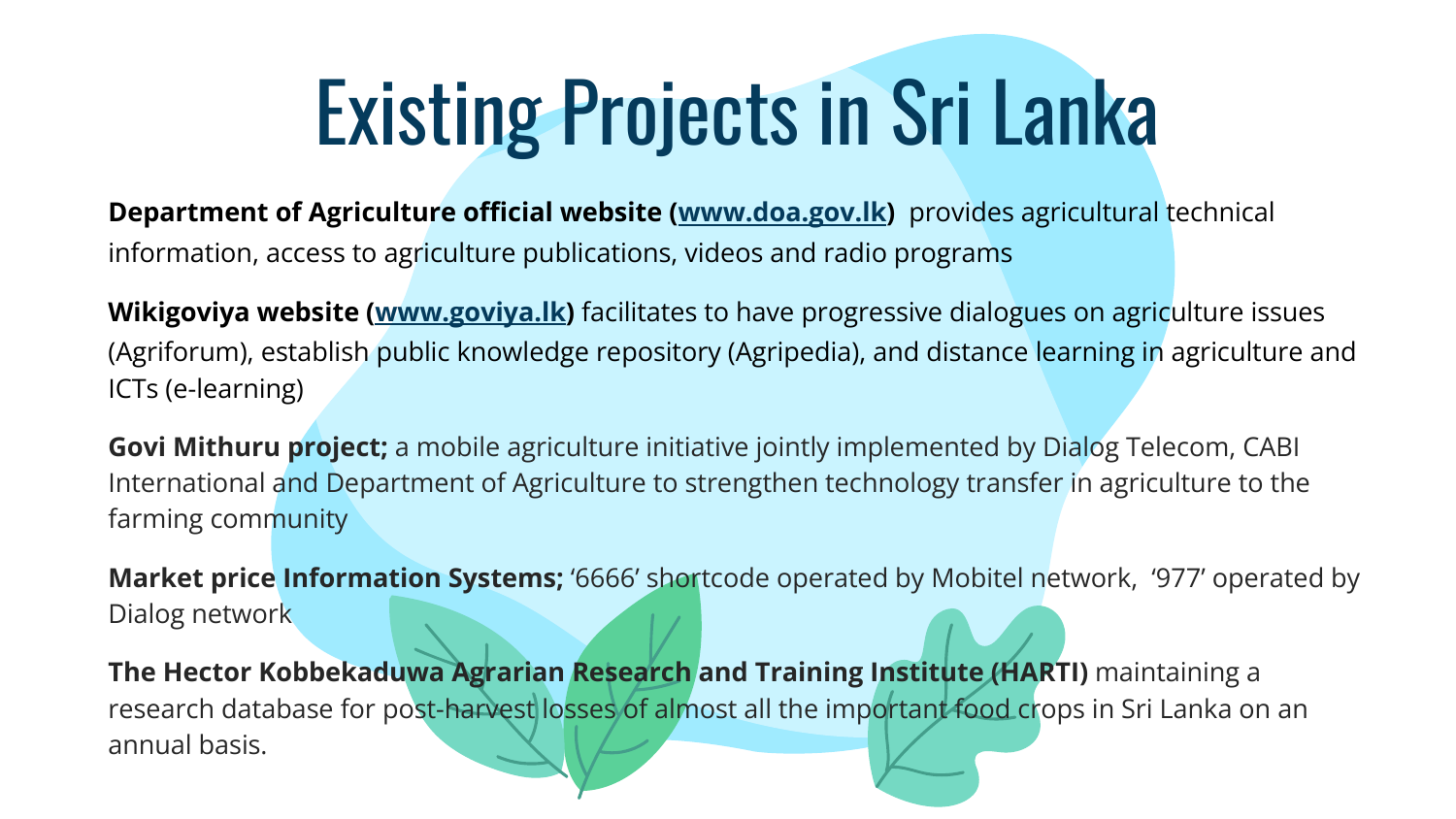

# Existing Projects in Sri Lanka
Department of Agriculture official website (www.doa.gov.lk)  provides agricultural technical information, access to agriculture publications, videos and radio programs
Wikigoviya website (www.goviya.lk) facilitates to have progressive dialogues on agriculture issues (Agriforum), establish public knowledge repository (Agripedia), and distance learning in agriculture and ICTs (e-learning)
Govi Mithuru project; a mobile agriculture initiative jointly implemented by Dialog Telecom, CABI International and Department of Agriculture to strengthen technology transfer in agriculture to the farming community
Market price Information Systems; ‘6666’ shortcode operated by Mobitel network,  ‘977’ operated by Dialog network
The Hector Kobbekaduwa Agrarian Research and Training Institute (HARTI) maintaining a research database for post-harvest losses of almost all the important food crops in Sri Lanka on an annual basis.